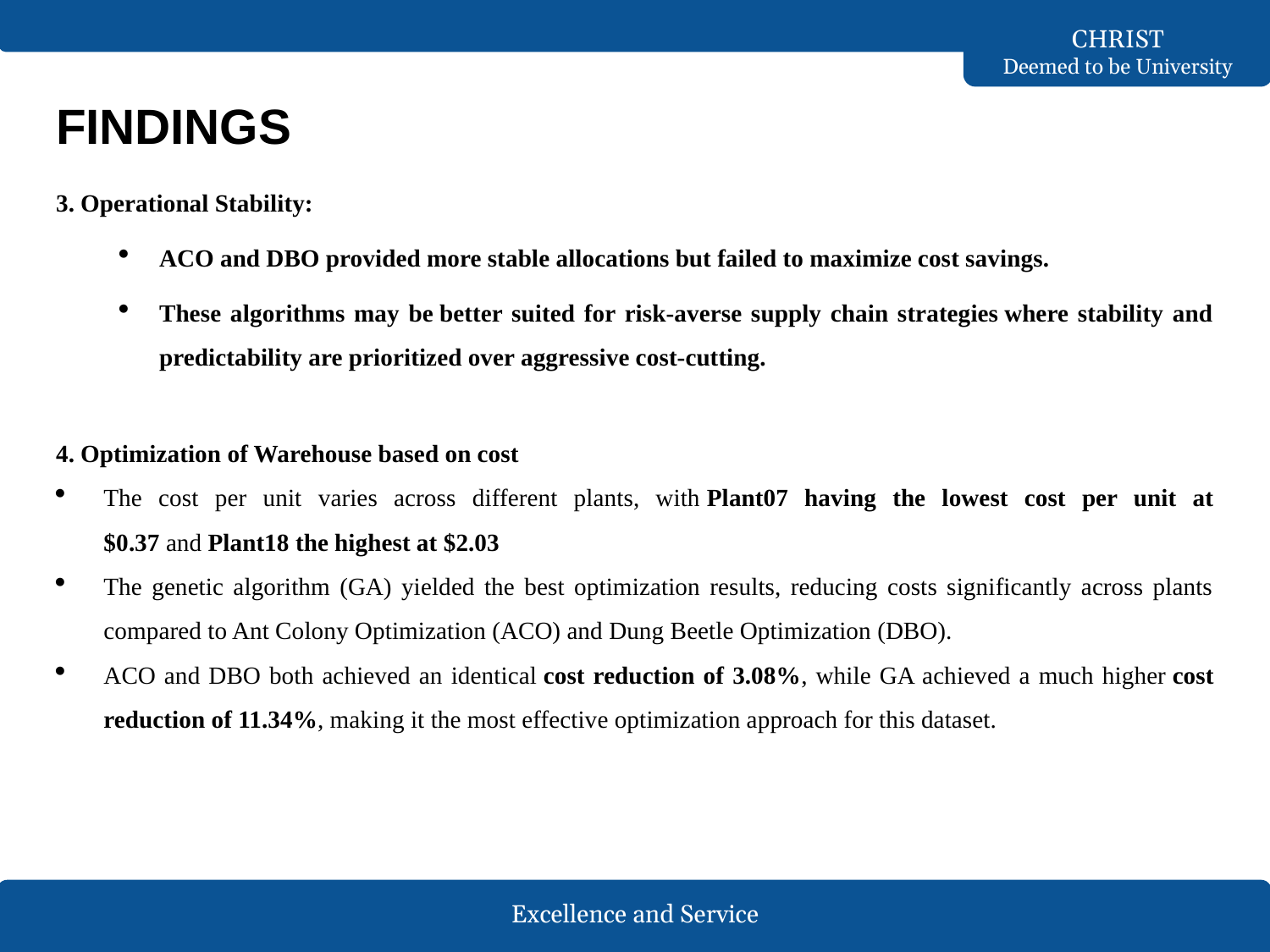

# FINDINGS
3. Operational Stability:
ACO and DBO provided more stable allocations but failed to maximize cost savings.
These algorithms may be better suited for risk-averse supply chain strategies where stability and predictability are prioritized over aggressive cost-cutting.

4. Optimization of Warehouse based on cost
The cost per unit varies across different plants, with Plant07 having the lowest cost per unit at $0.37 and Plant18 the highest at $2.03
The genetic algorithm (GA) yielded the best optimization results, reducing costs significantly across plants compared to Ant Colony Optimization (ACO) and Dung Beetle Optimization (DBO).
ACO and DBO both achieved an identical cost reduction of 3.08%, while GA achieved a much higher cost reduction of 11.34%, making it the most effective optimization approach for this dataset.